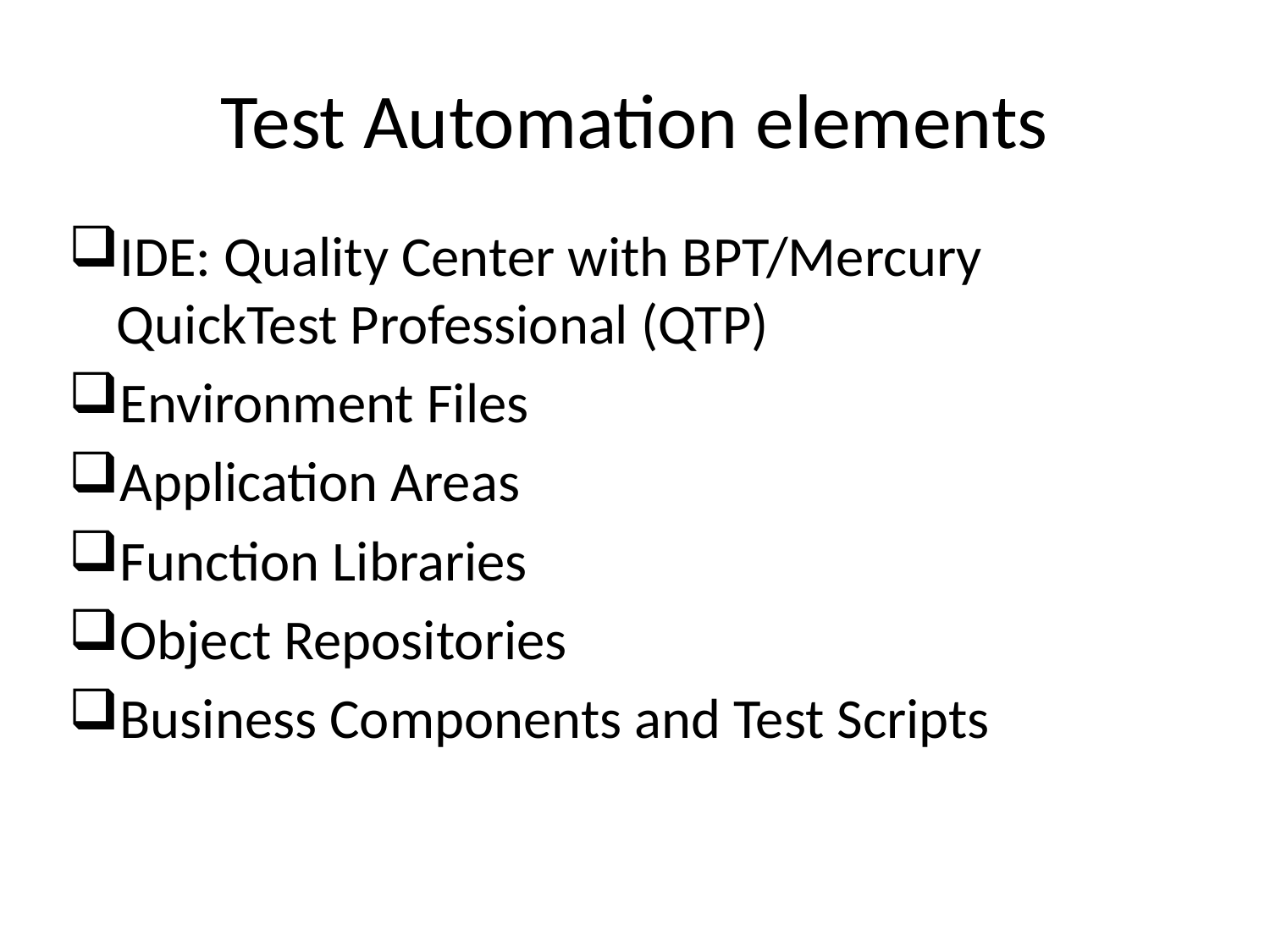

Test Automation elements
IDE: Quality Center with BPT/Mercury QuickTest Professional (QTP)
Environment Files
Application Areas
Function Libraries
Object Repositories
Business Components and Test Scripts